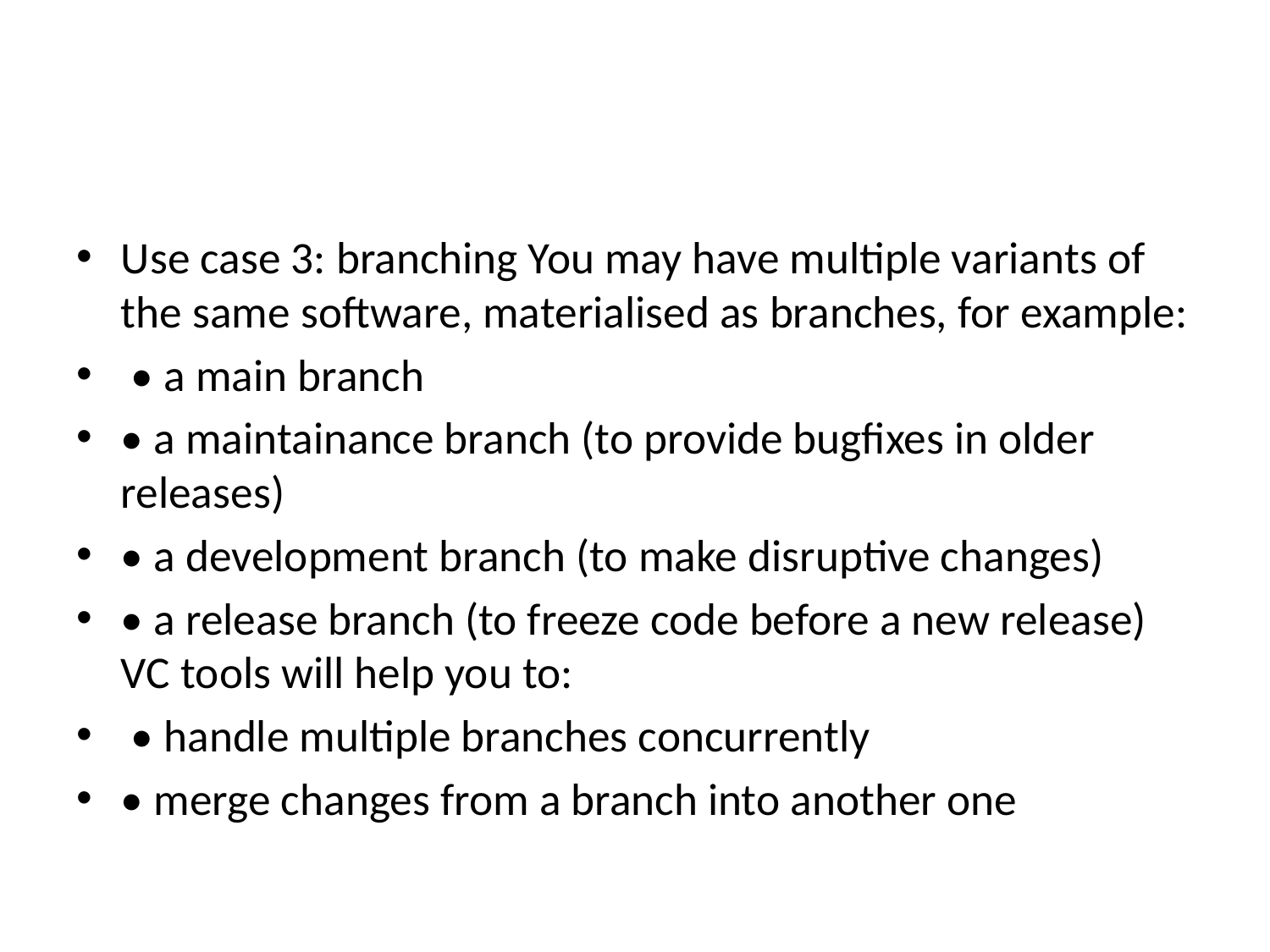

Use case 3: branching You may have multiple variants of the same software, materialised as branches, for example:
 • a main branch
• a maintainance branch (to provide bugfixes in older releases)
• a development branch (to make disruptive changes)
• a release branch (to freeze code before a new release) VC tools will help you to:
 • handle multiple branches concurrently
• merge changes from a branch into another one